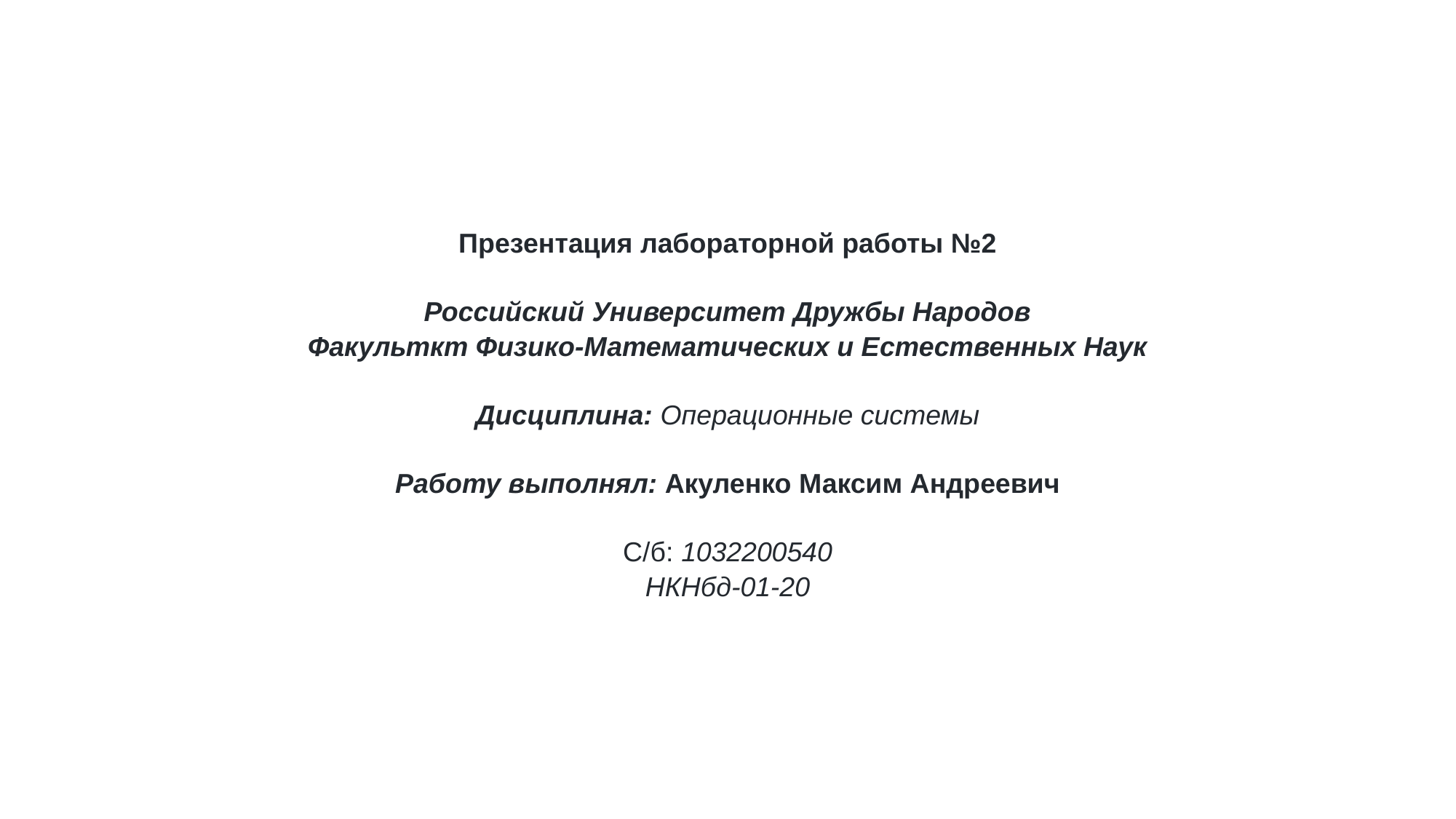

Презентация лабораторной работы №2
Российский Университет Дружбы Народов
Факульткт Физико-Математических и Естественных Наук
Дисциплина: Операционные системы
Работу выполнял: Акуленко Максим Андреевич
С/б: 1032200540
НКНбд-01-20